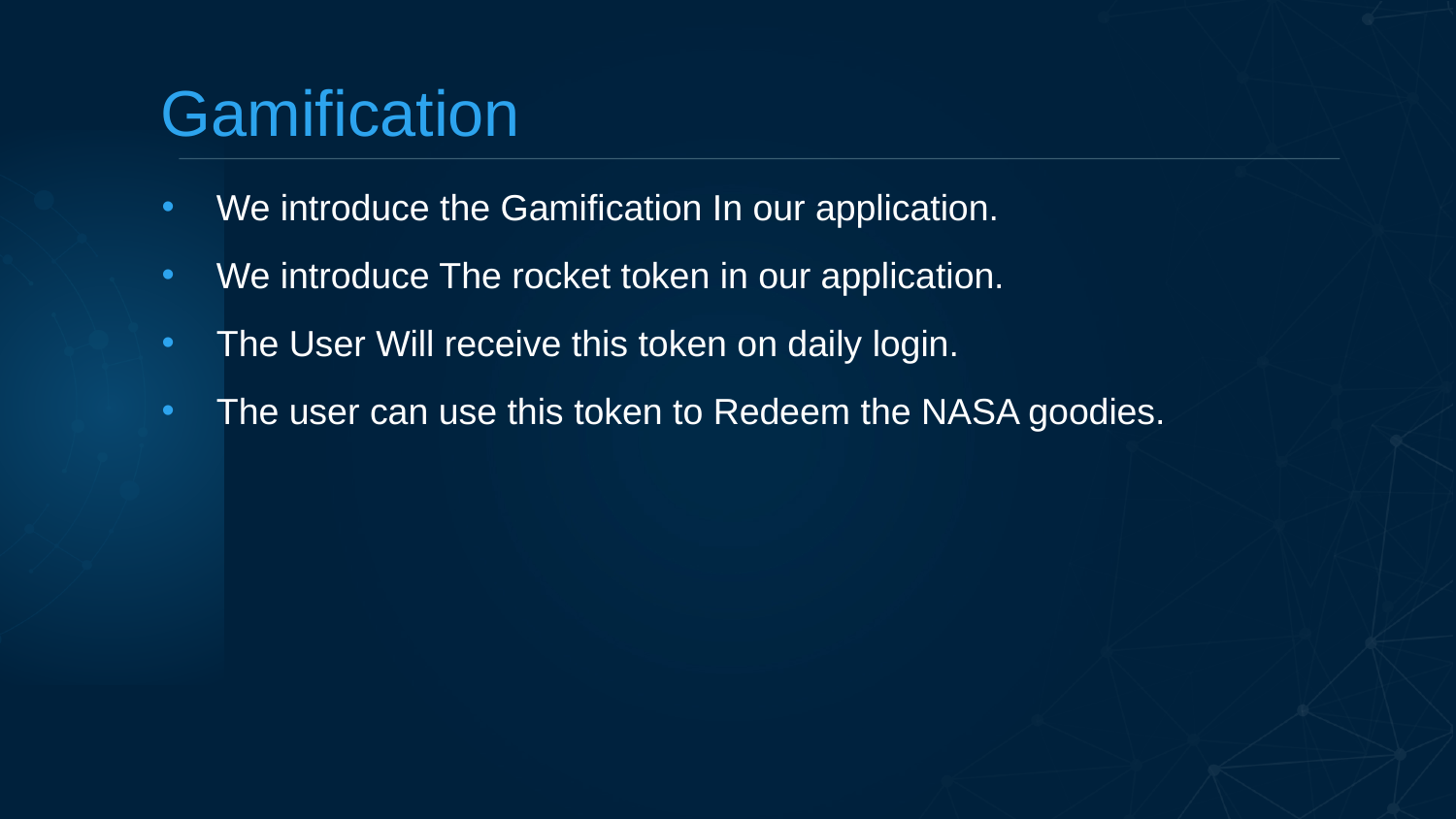

# Gamification
We introduce the Gamification In our application.
We introduce The rocket token in our application.
The User Will receive this token on daily login.
The user can use this token to Redeem the NASA goodies.